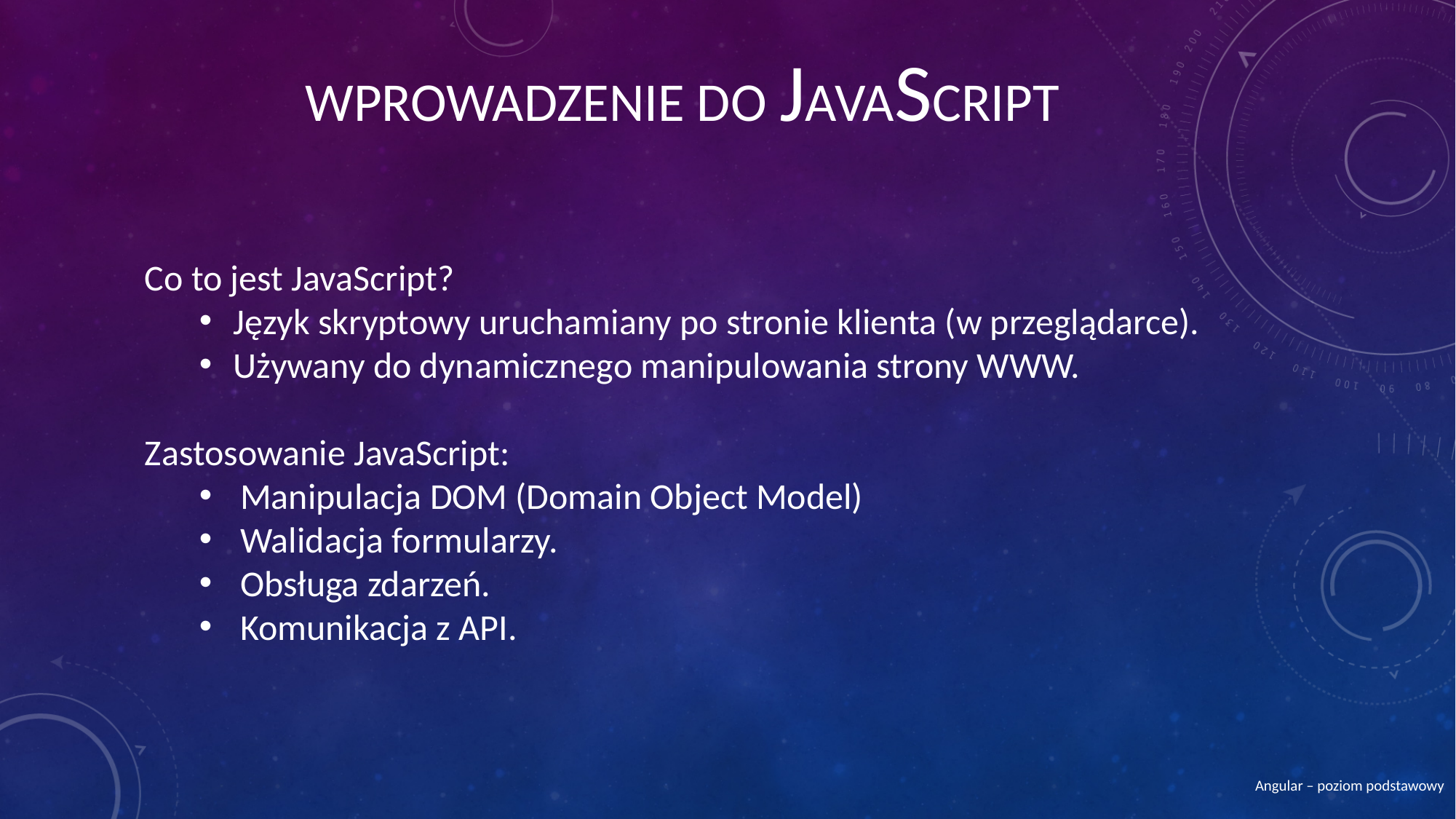

# Wprowadzenie do JavaScript
Co to jest JavaScript?
Język skryptowy uruchamiany po stronie klienta (w przeglądarce).
Używany do dynamicznego manipulowania strony WWW.

Zastosowanie JavaScript:
Manipulacja DOM (Domain Object Model)
Walidacja formularzy.
Obsługa zdarzeń.
Komunikacja z API.

Angular – poziom podstawowy